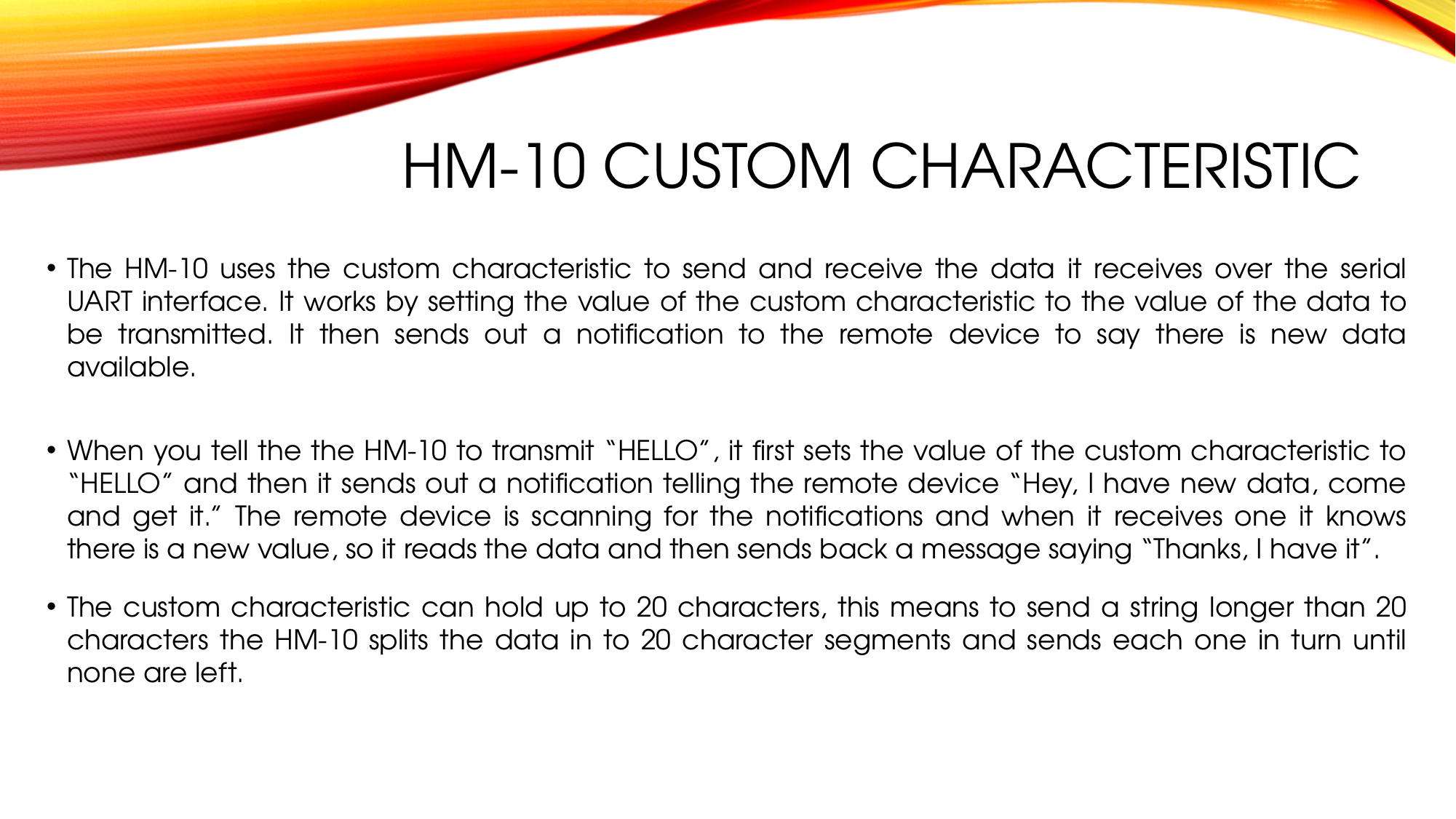

# HM-10 custom characteristic
The HM-10 uses the custom characteristic to send and receive the data it receives over the serial UART interface. It works by setting the value of the custom characteristic to the value of the data to be transmitted. It then sends out a notification to the remote device to say there is new data available.

When you tell the the HM-10 to transmit “HELLO”, it first sets the value of the custom characteristic to “HELLO” and then it sends out a notification telling the remote device “Hey, I have new data, come and get it.” The remote device is scanning for the notifications and when it receives one it knows there is a new value, so it reads the data and then sends back a message saying “Thanks, I have it”.

The custom characteristic can hold up to 20 characters, this means to send a string longer than 20 characters the HM-10 splits the data in to 20 character segments and sends each one in turn until none are left.